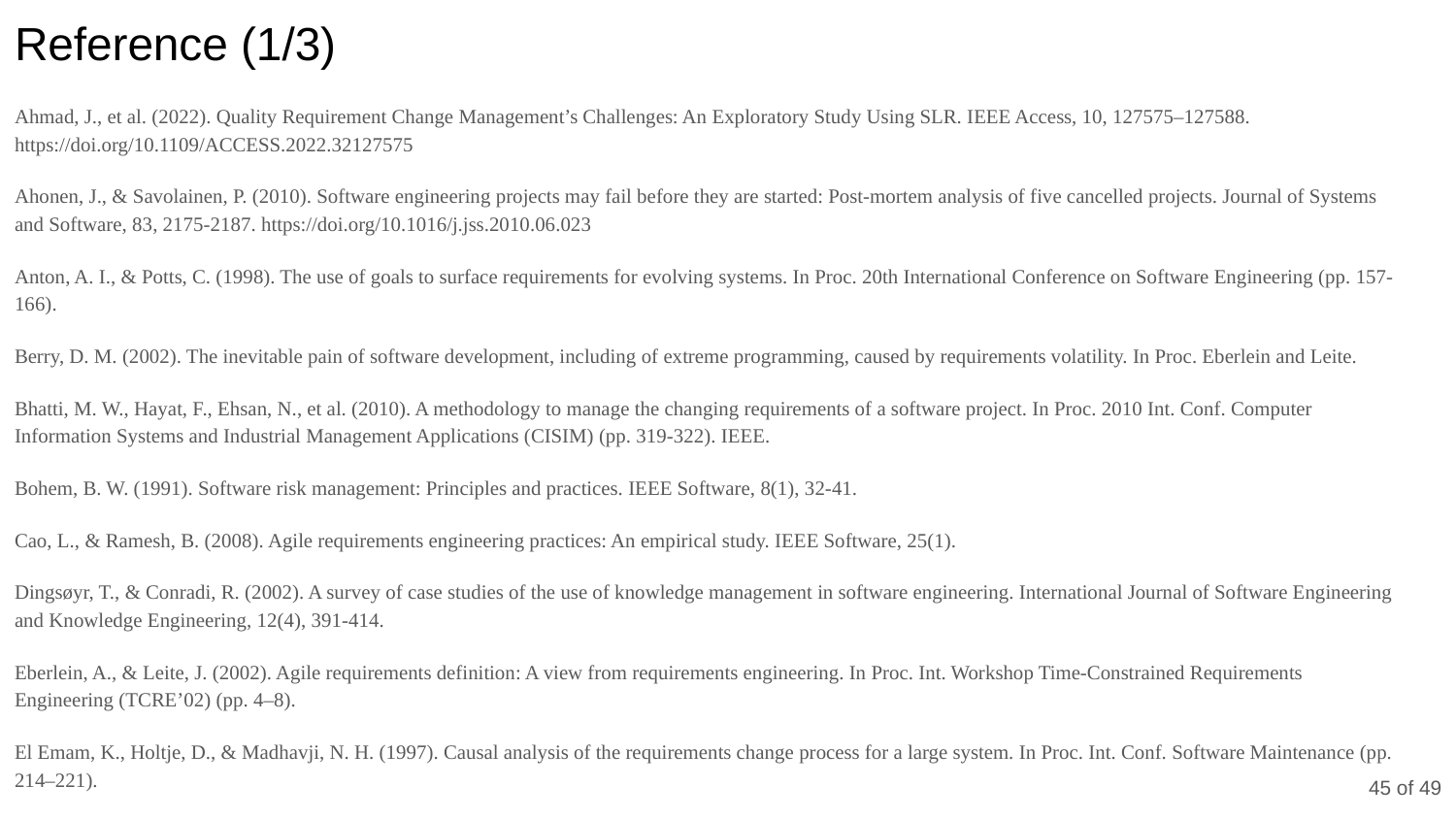

# Reference (1/3)
Ahmad, J., et al. (2022). Quality Requirement Change Management’s Challenges: An Exploratory Study Using SLR. IEEE Access, 10, 127575–127588. https://doi.org/10.1109/ACCESS.2022.32127575
Ahonen, J., & Savolainen, P. (2010). Software engineering projects may fail before they are started: Post-mortem analysis of five cancelled projects. Journal of Systems and Software, 83, 2175-2187. https://doi.org/10.1016/j.jss.2010.06.023
Anton, A. I., & Potts, C. (1998). The use of goals to surface requirements for evolving systems. In Proc. 20th International Conference on Software Engineering (pp. 157-166).
Berry, D. M. (2002). The inevitable pain of software development, including of extreme programming, caused by requirements volatility. In Proc. Eberlein and Leite.
Bhatti, M. W., Hayat, F., Ehsan, N., et al. (2010). A methodology to manage the changing requirements of a software project. In Proc. 2010 Int. Conf. Computer Information Systems and Industrial Management Applications (CISIM) (pp. 319-322). IEEE.
Bohem, B. W. (1991). Software risk management: Principles and practices. IEEE Software, 8(1), 32-41.
Cao, L., & Ramesh, B. (2008). Agile requirements engineering practices: An empirical study. IEEE Software, 25(1).
Dingsøyr, T., & Conradi, R. (2002). A survey of case studies of the use of knowledge management in software engineering. International Journal of Software Engineering and Knowledge Engineering, 12(4), 391-414.
Eberlein, A., & Leite, J. (2002). Agile requirements definition: A view from requirements engineering. In Proc. Int. Workshop Time-Constrained Requirements Engineering (TCRE’02) (pp. 4–8).
El Emam, K., Holtje, D., & Madhavji, N. H. (1997). Causal analysis of the requirements change process for a large system. In Proc. Int. Conf. Software Maintenance (pp. 214–221).

45 of 49